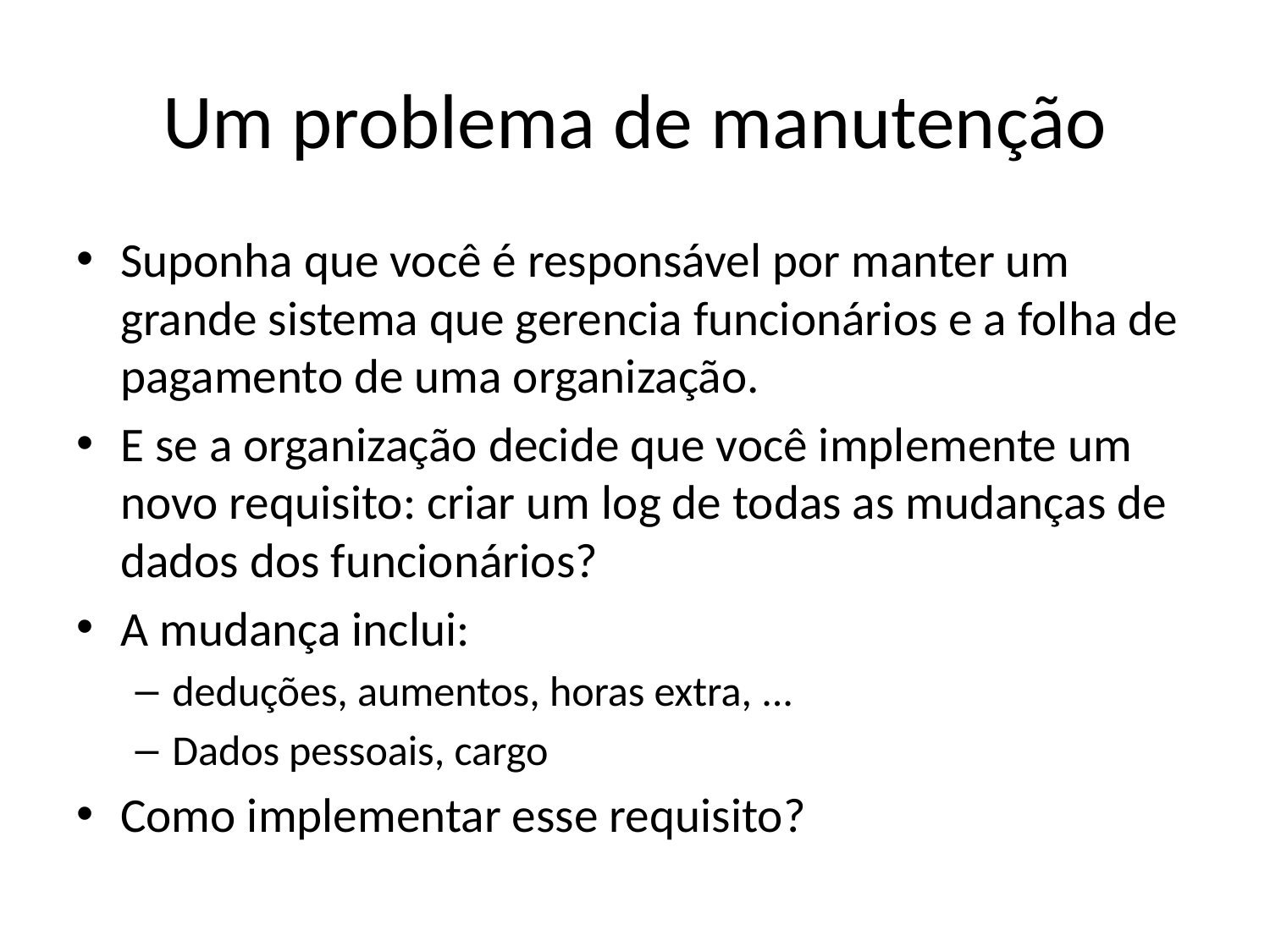

# Um problema de manutenção
Suponha que você é responsável por manter um grande sistema que gerencia funcionários e a folha de pagamento de uma organização.
E se a organização decide que você implemente um novo requisito: criar um log de todas as mudanças de dados dos funcionários?
A mudança inclui:
deduções, aumentos, horas extra, ...
Dados pessoais, cargo
Como implementar esse requisito?